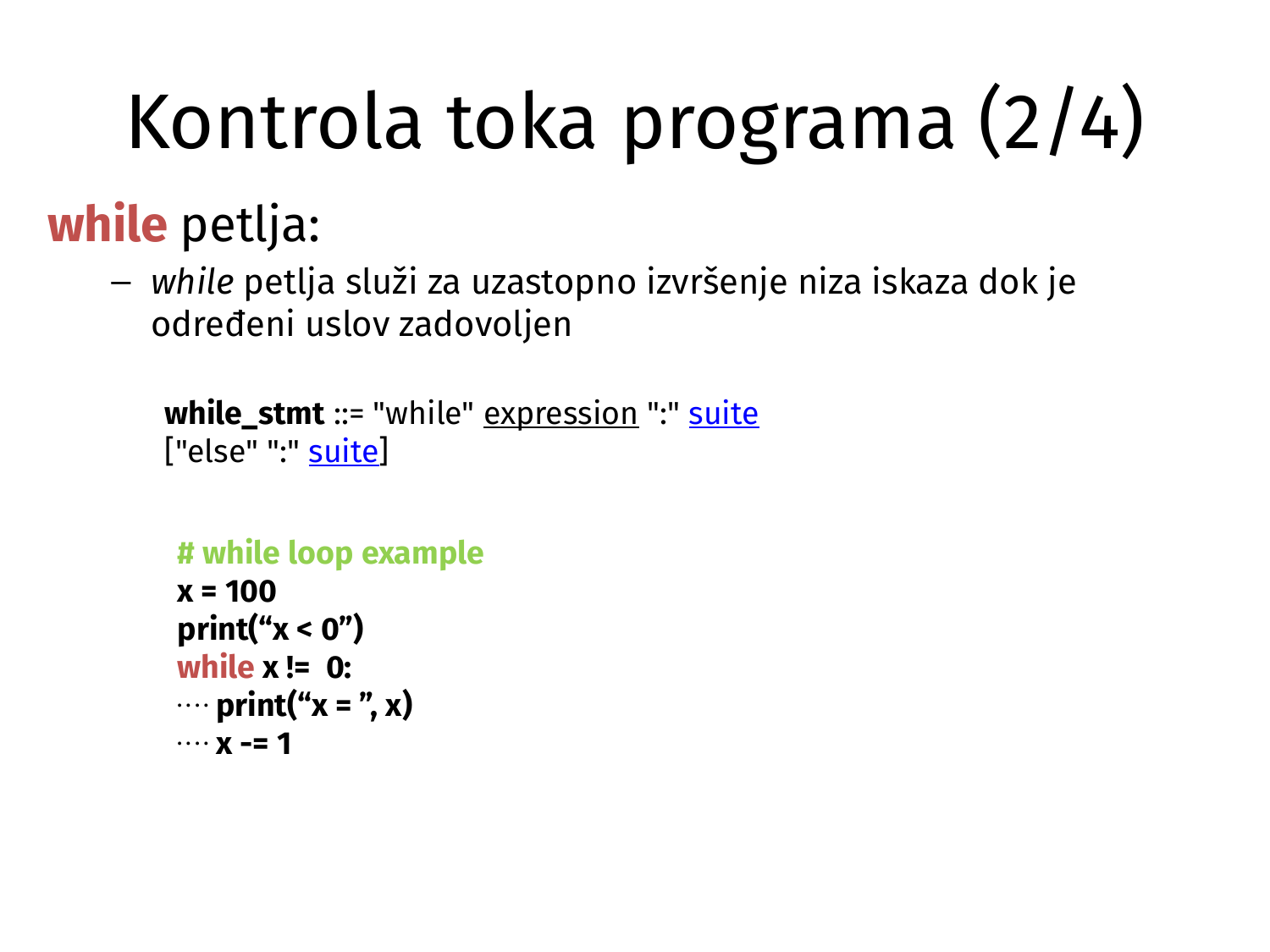

# Kontrola toka programa (2/4)
while petlja:
while petlja služi za uzastopno izvršenje niza iskaza dok je određeni uslov zadovoljen

while_stmt ::= "while" expression ":" suite ["else" ":" suite]
# while loop example
x = 100
print(“x < 0”)
while x !=  0:
. . . . print(“x = ”, x)
. . . . x -= 1